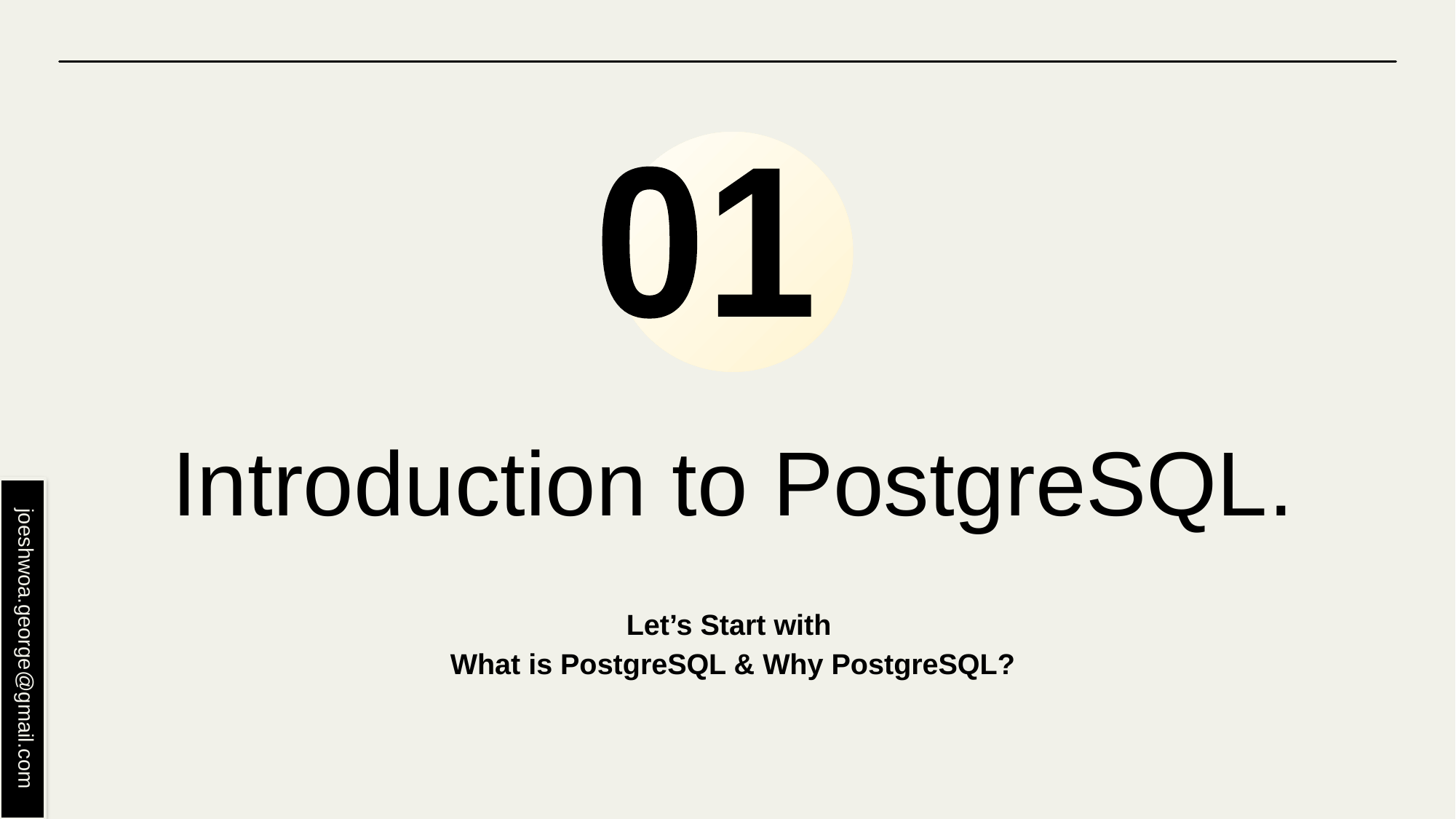

01
# Introduction to PostgreSQL.
Let’s Start with
What is PostgreSQL & Why PostgreSQL?

joeshwoa.george@gmail.com